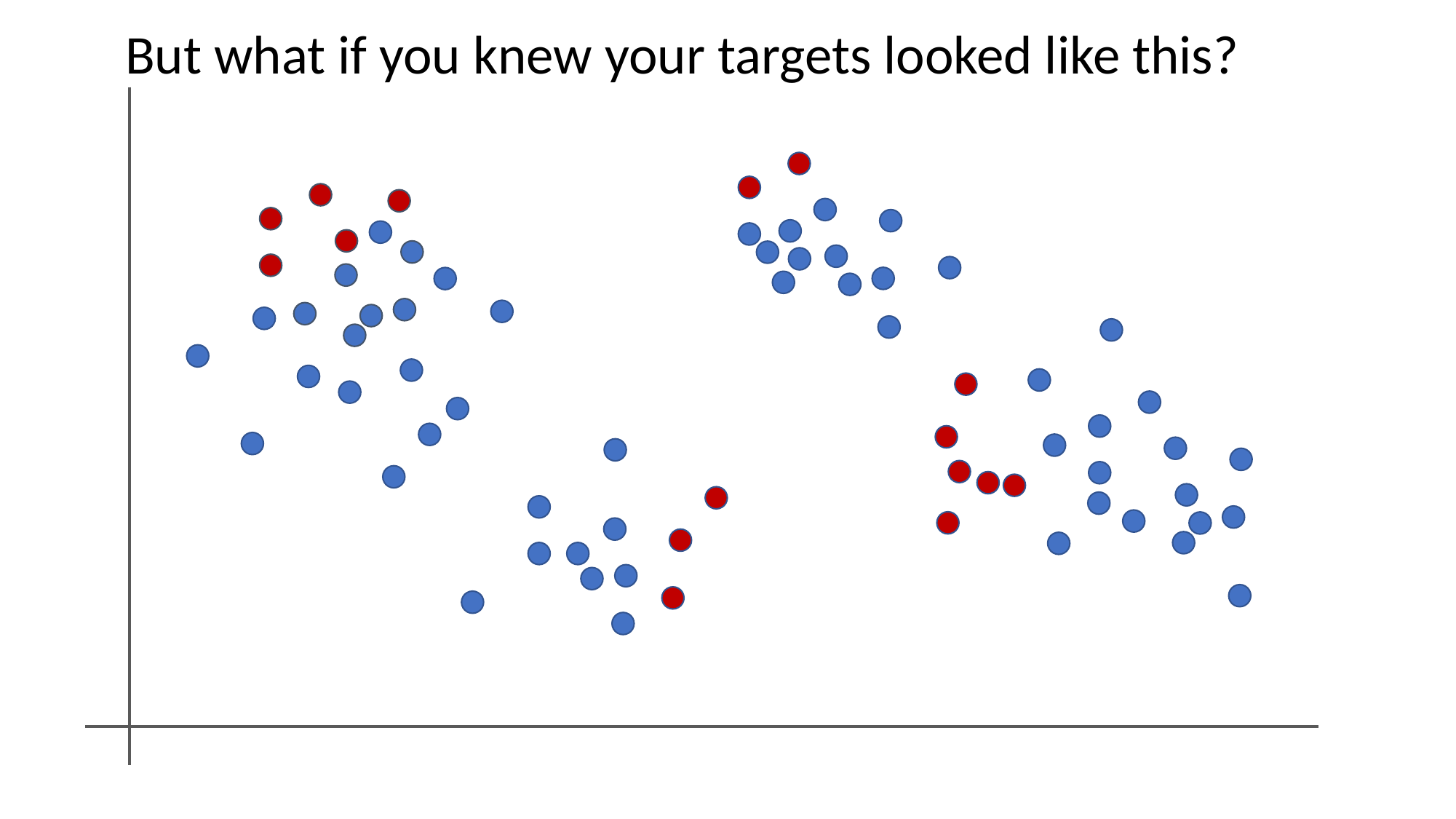

But what if you knew your targets looked like this?